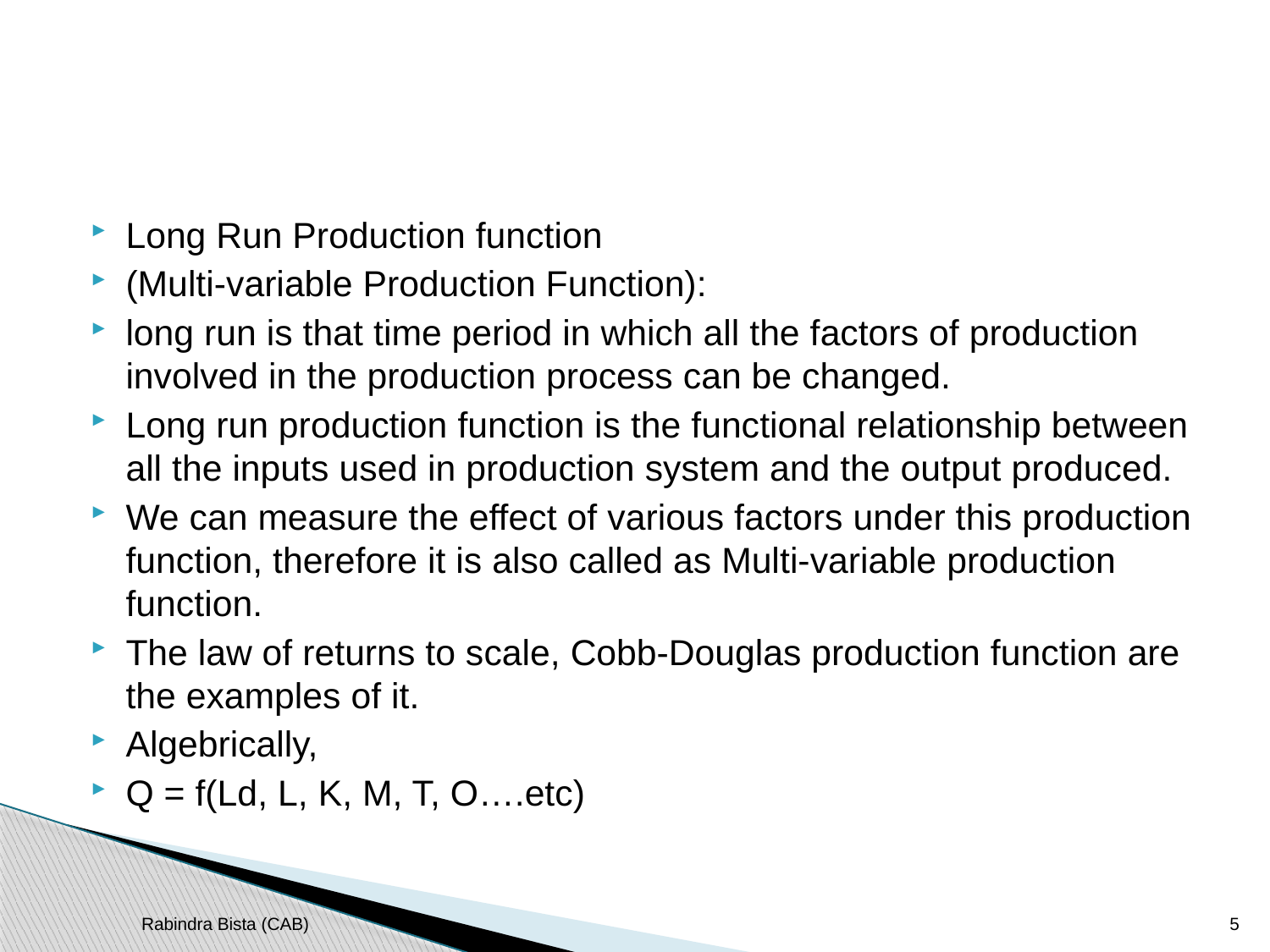

#
Long Run Production function
(Multi-variable Production Function):
long run is that time period in which all the factors of production involved in the production process can be changed.
Long run production function is the functional relationship between all the inputs used in production system and the output produced.
We can measure the effect of various factors under this production function, therefore it is also called as Multi-variable production function.
The law of returns to scale, Cobb-Douglas production function are the examples of it.
Algebrically,
Q = f(Ld, L, K, M, T, O….etc)
Rabindra Bista (CAB)
5